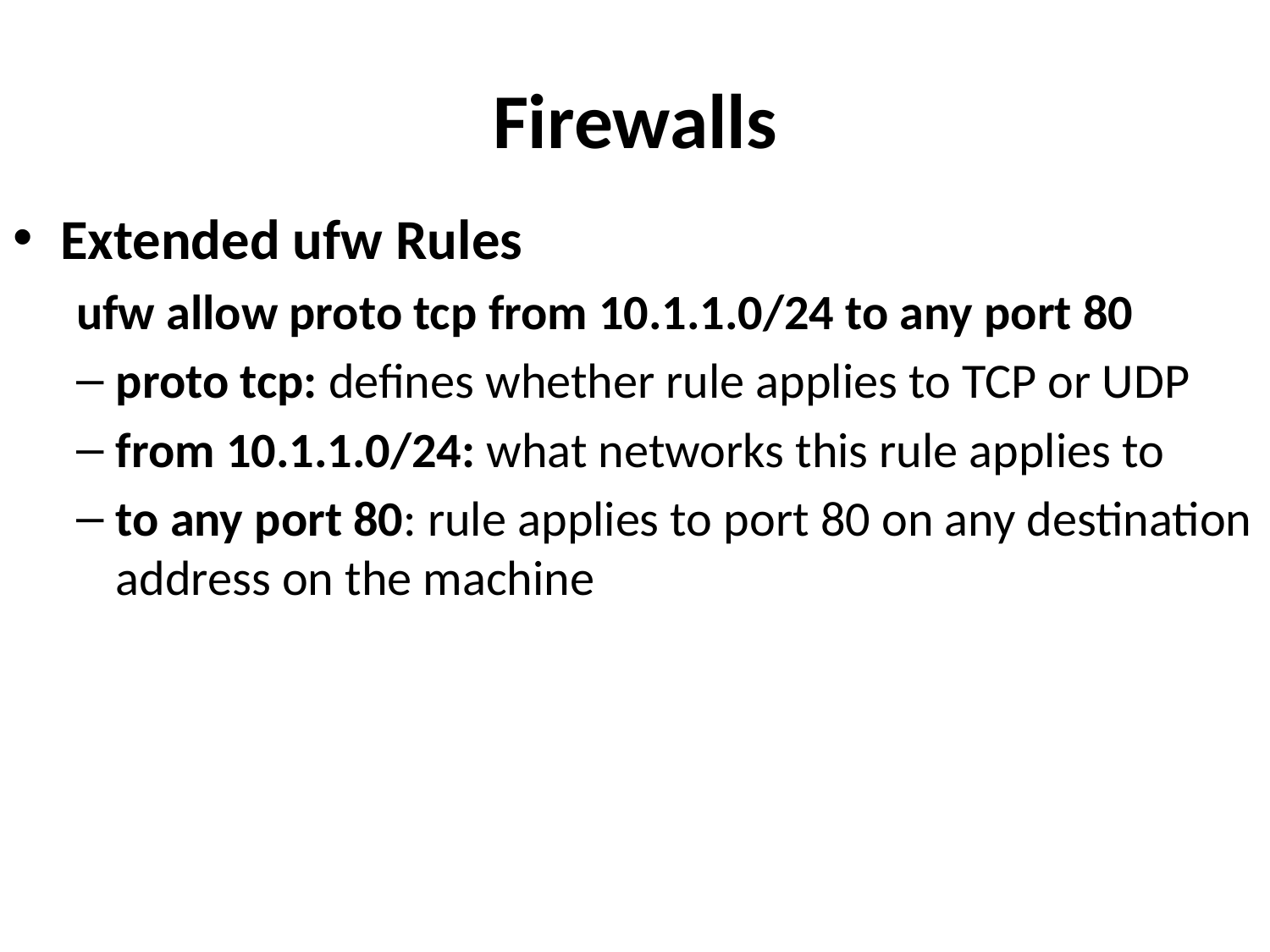

# Firewalls
Extended ufw Rules
ufw allow proto tcp from 10.1.1.0/24 to any port 80
proto tcp: defines whether rule applies to TCP or UDP
from 10.1.1.0/24: what networks this rule applies to
to any port 80: rule applies to port 80 on any destination address on the machine